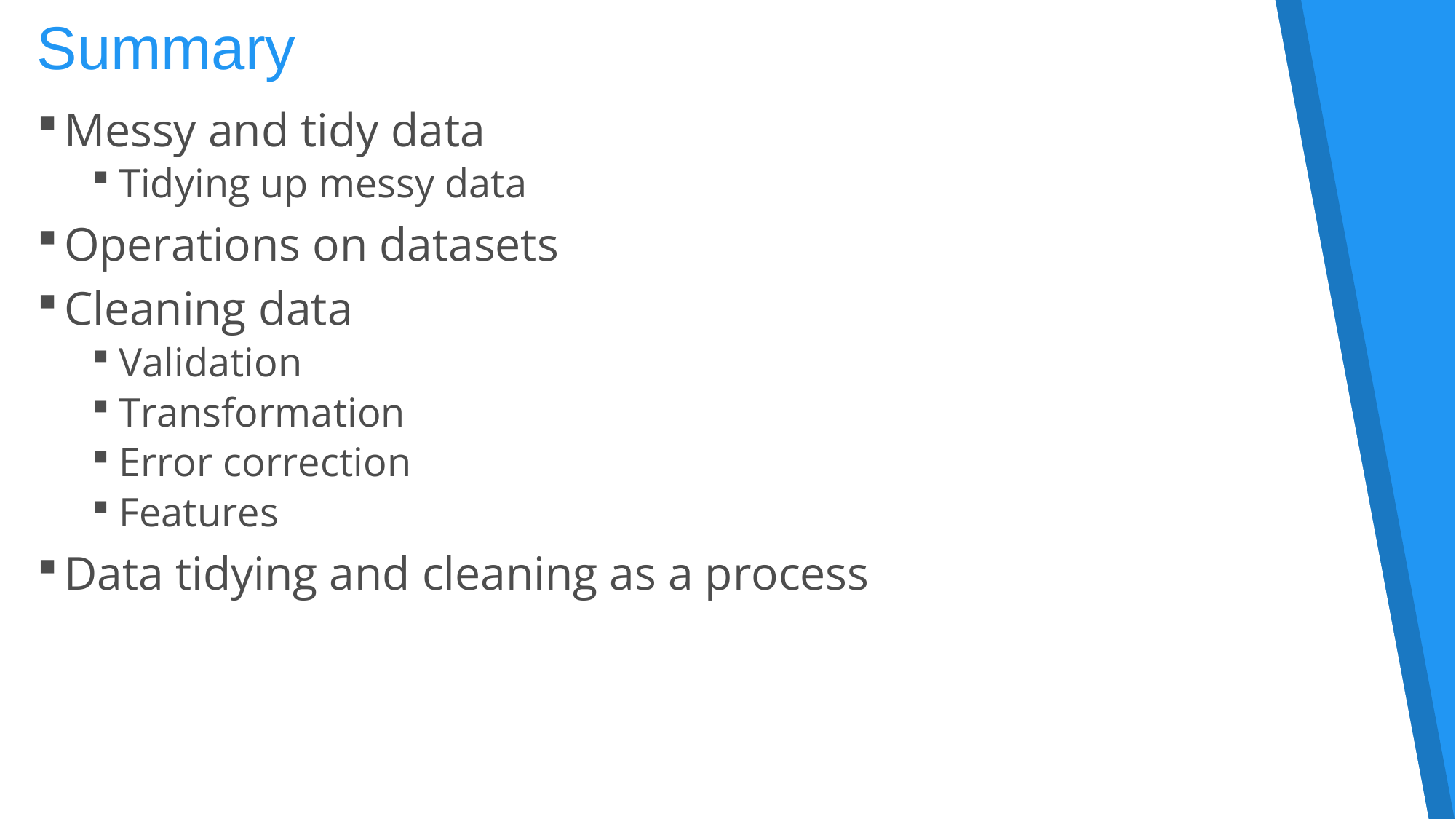

# Summary
Messy and tidy data
Tidying up messy data
Operations on datasets
Cleaning data
Validation
Transformation
Error correction
Features
Data tidying and cleaning as a process